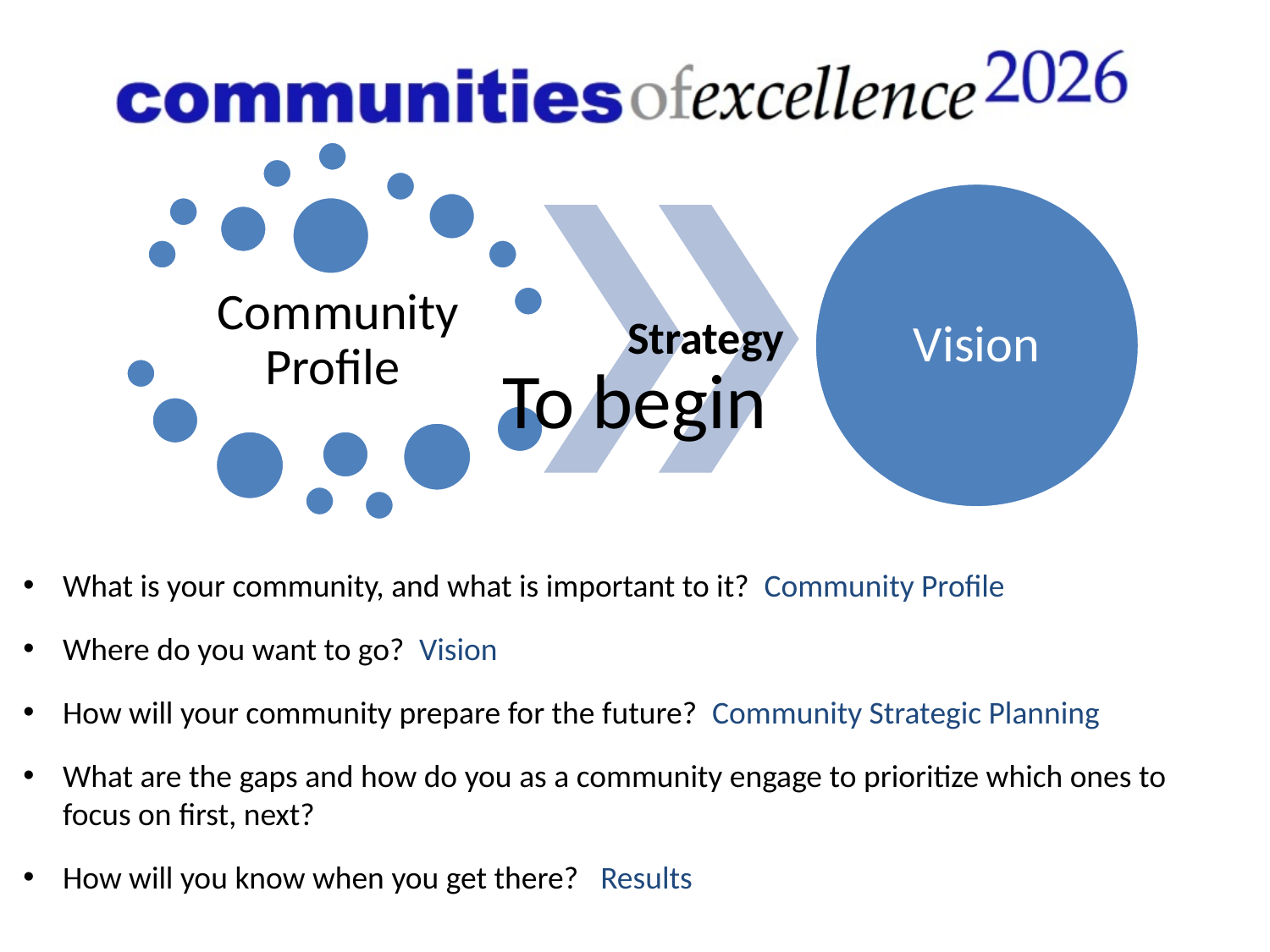

Community Profile
Vision

Strategy
# To begin
What is your community, and what is important to it?  Community Profile

Where do you want to go?  Vision

How will your community prepare for the future?  Community Strategic Planning

What are the gaps and how do you as a community engage to prioritize which ones to focus on first, next?

How will you know when you get there?   Results